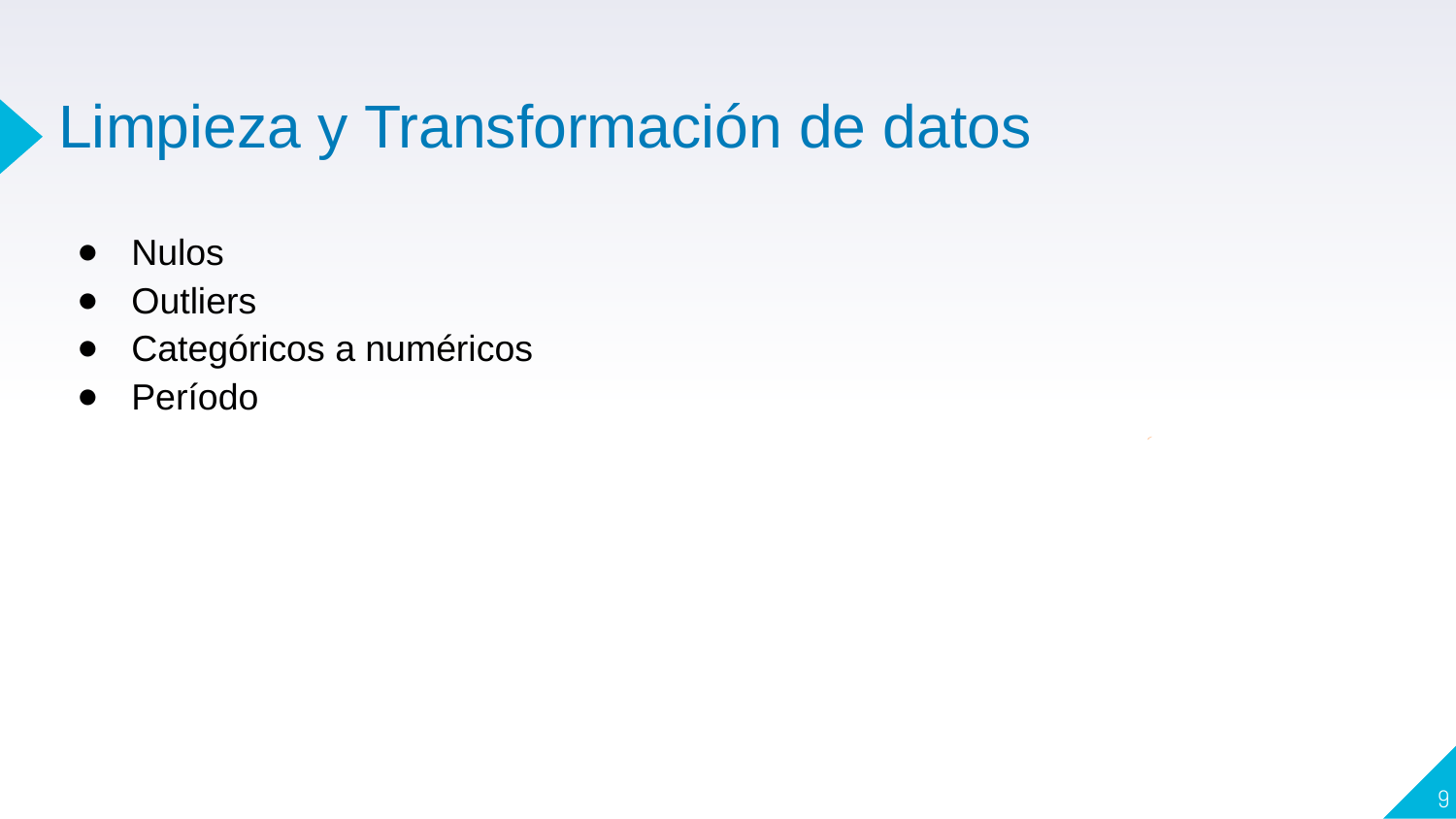

# Limpieza y Transformación de datos
Nulos
Outliers
Categóricos a numéricos
Período

9